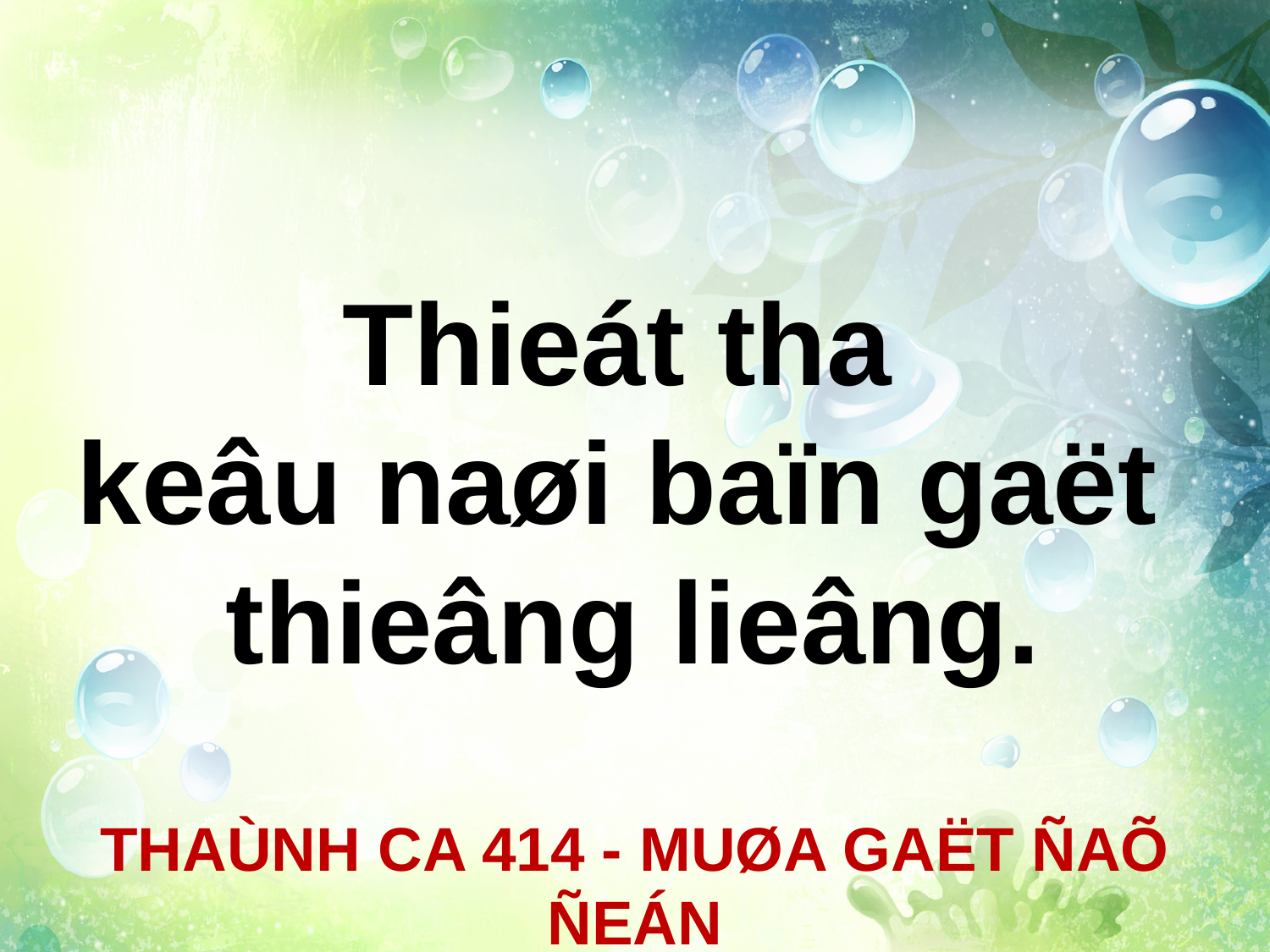

Thieát tha
keâu naøi baïn gaët
thieâng lieâng.
THAÙNH CA 414 - MUØA GAËT ÑAÕ ÑEÁN